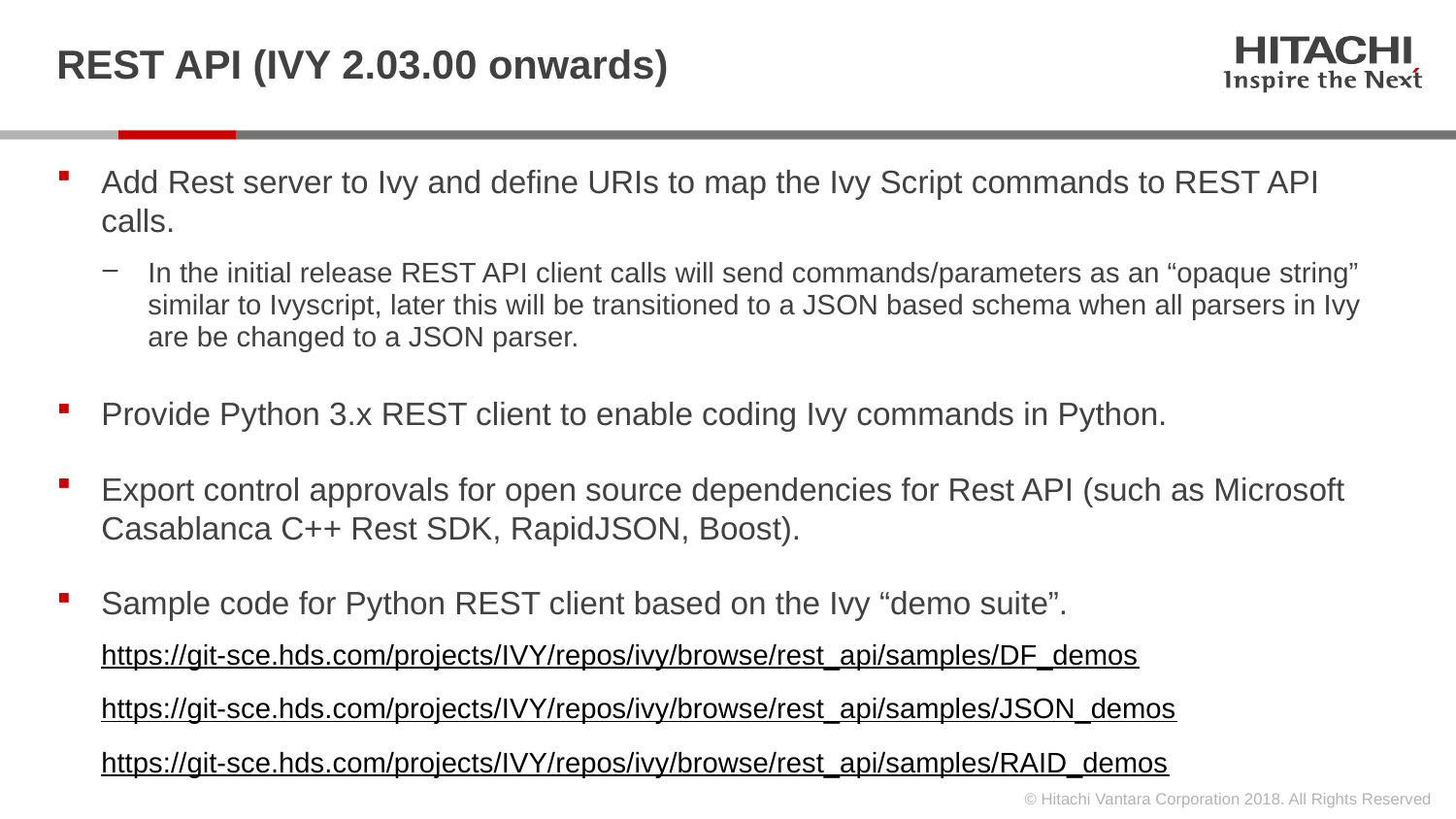

# REST API (IVY 2.03.00 onwards)
Add Rest server to Ivy and define URIs to map the Ivy Script commands to REST API calls.
In the initial release REST API client calls will send commands/parameters as an “opaque string” similar to Ivyscript, later this will be transitioned to a JSON based schema when all parsers in Ivy are be changed to a JSON parser.
Provide Python 3.x REST client to enable coding Ivy commands in Python.
Export control approvals for open source dependencies for Rest API (such as Microsoft Casablanca C++ Rest SDK, RapidJSON, Boost).
Sample code for Python REST client based on the Ivy “demo suite”.
https://git-sce.hds.com/projects/IVY/repos/ivy/browse/rest_api/samples/DF_demos
https://git-sce.hds.com/projects/IVY/repos/ivy/browse/rest_api/samples/JSON_demos
https://git-sce.hds.com/projects/IVY/repos/ivy/browse/rest_api/samples/RAID_demos